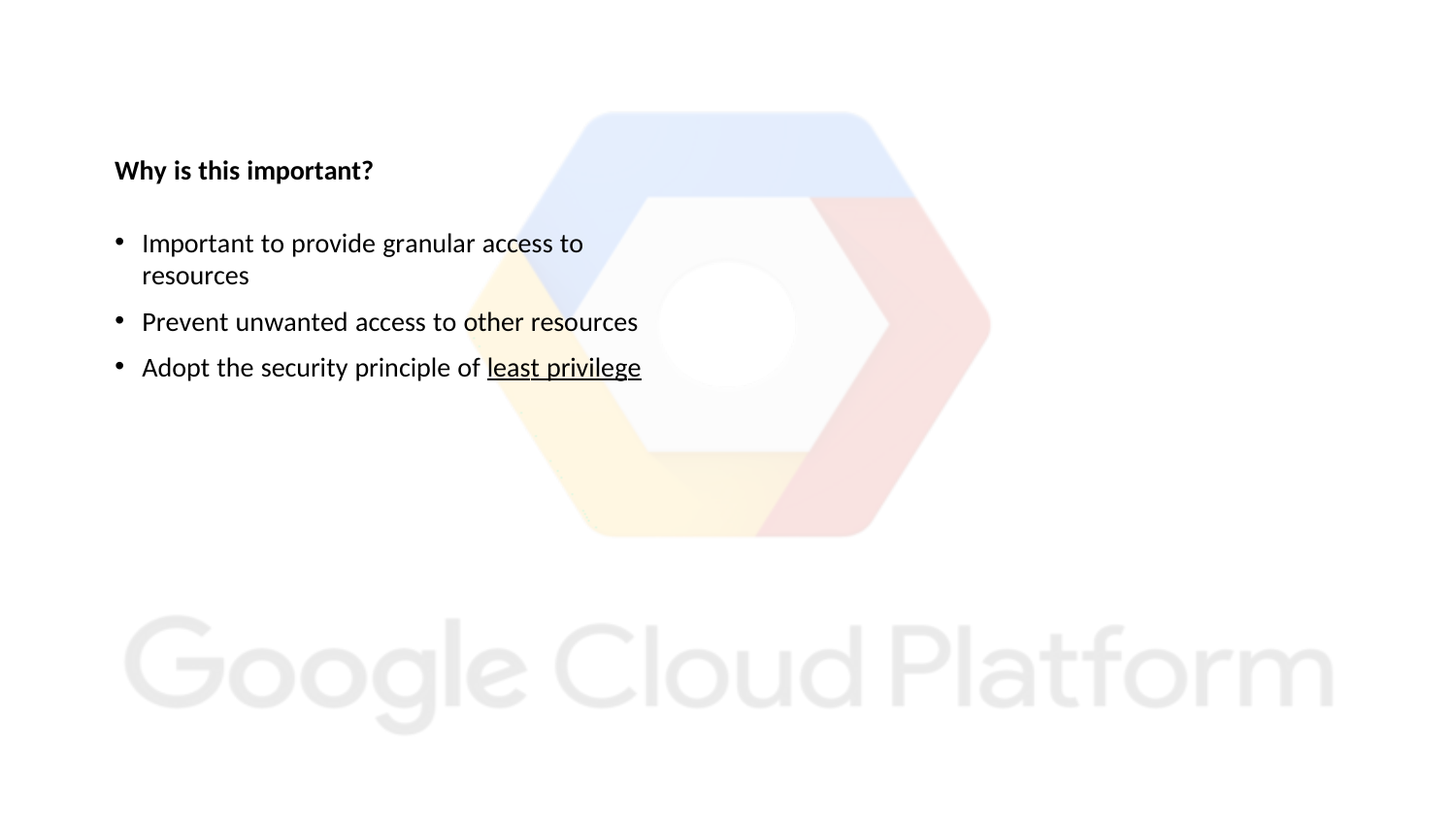

Why is this important?

Important to provide granular access to resources
Prevent unwanted access to other resources
Adopt the security principle of least privilege